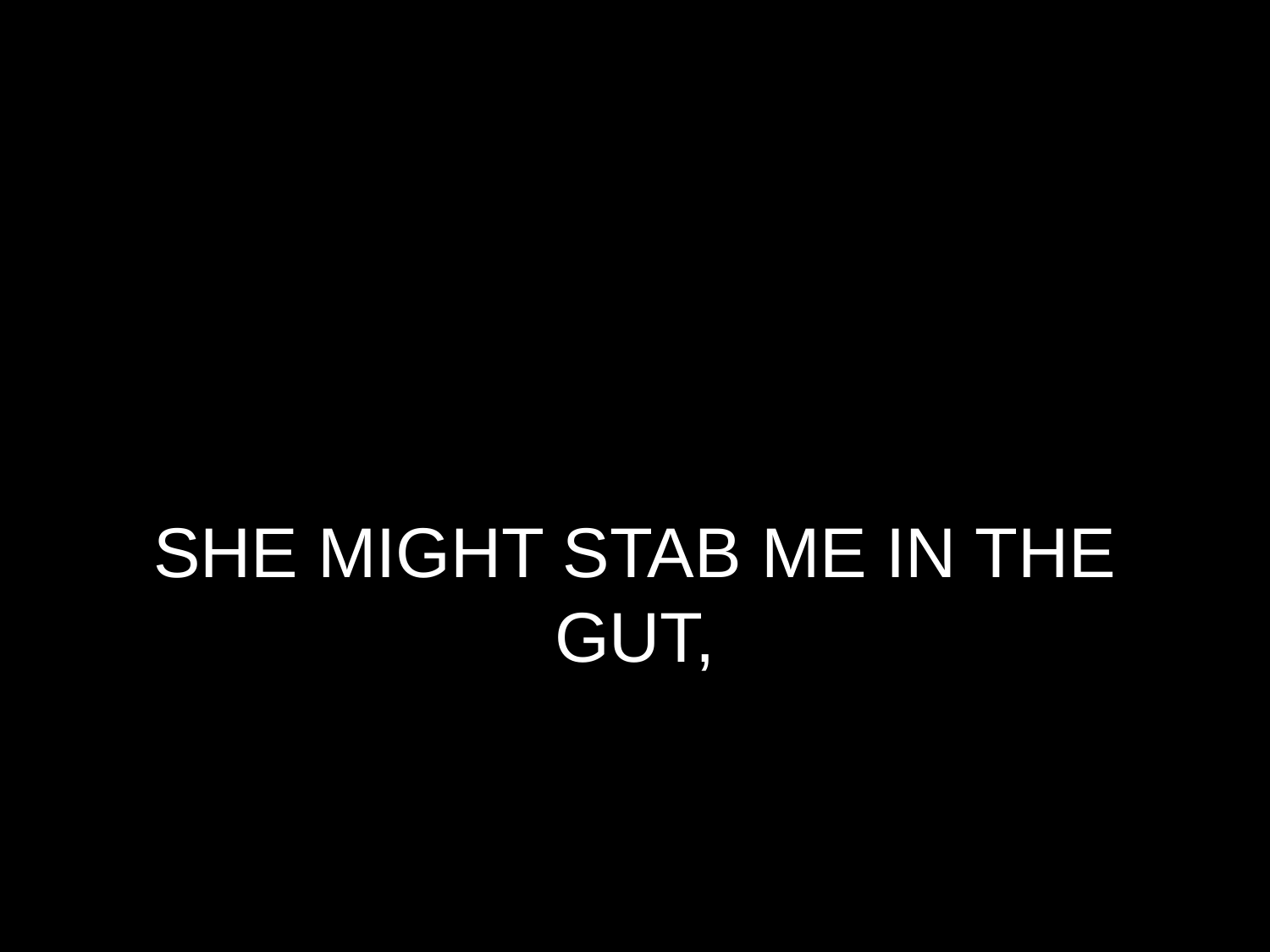

# SHE MIGHT STAB ME IN THE GUT,